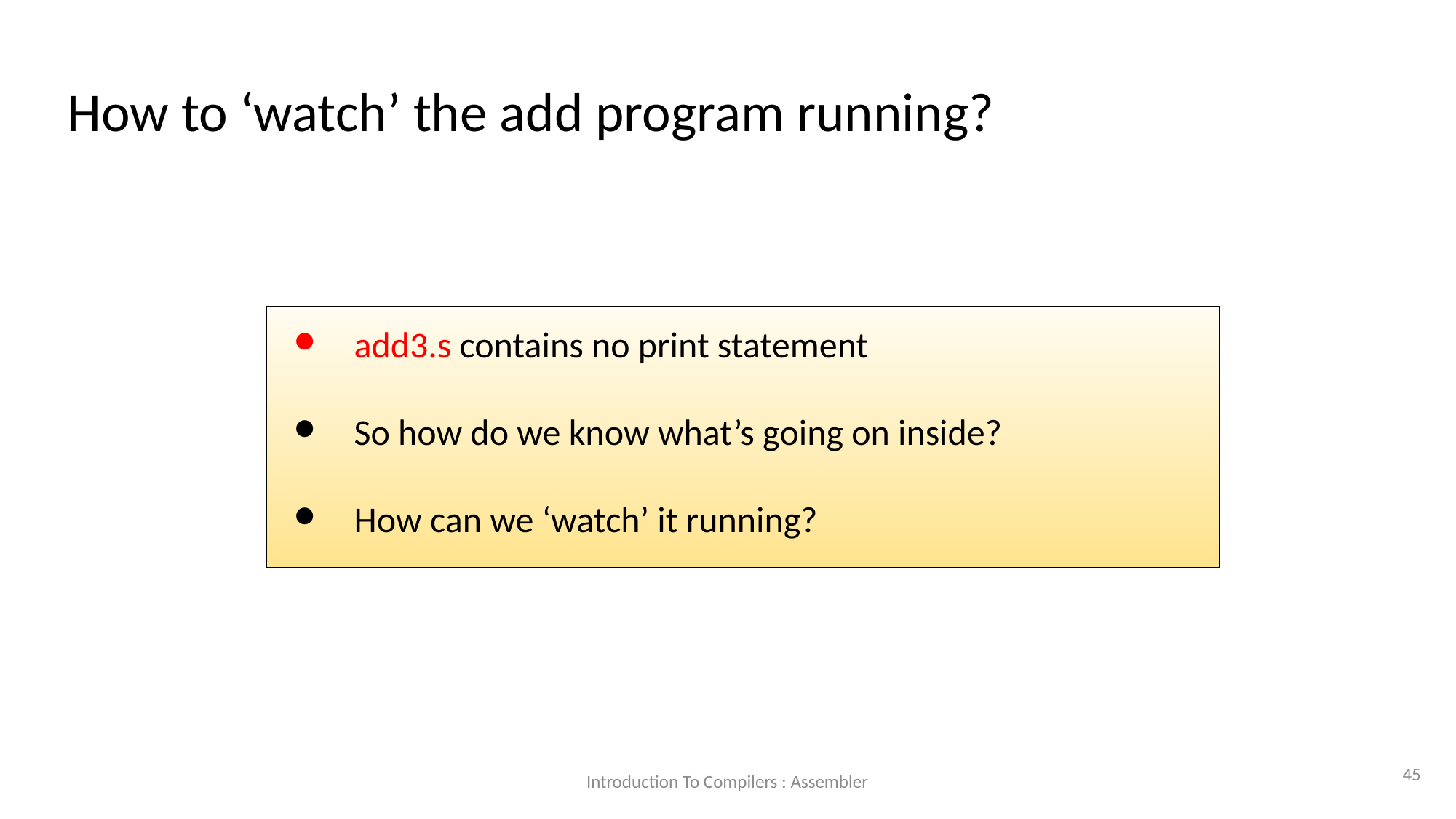

How to ‘watch’ the add program running?
add3.s contains no print statement

So how do we know what’s going on inside?

How can we ‘watch’ it running?
45
Introduction To Compilers : Assembler